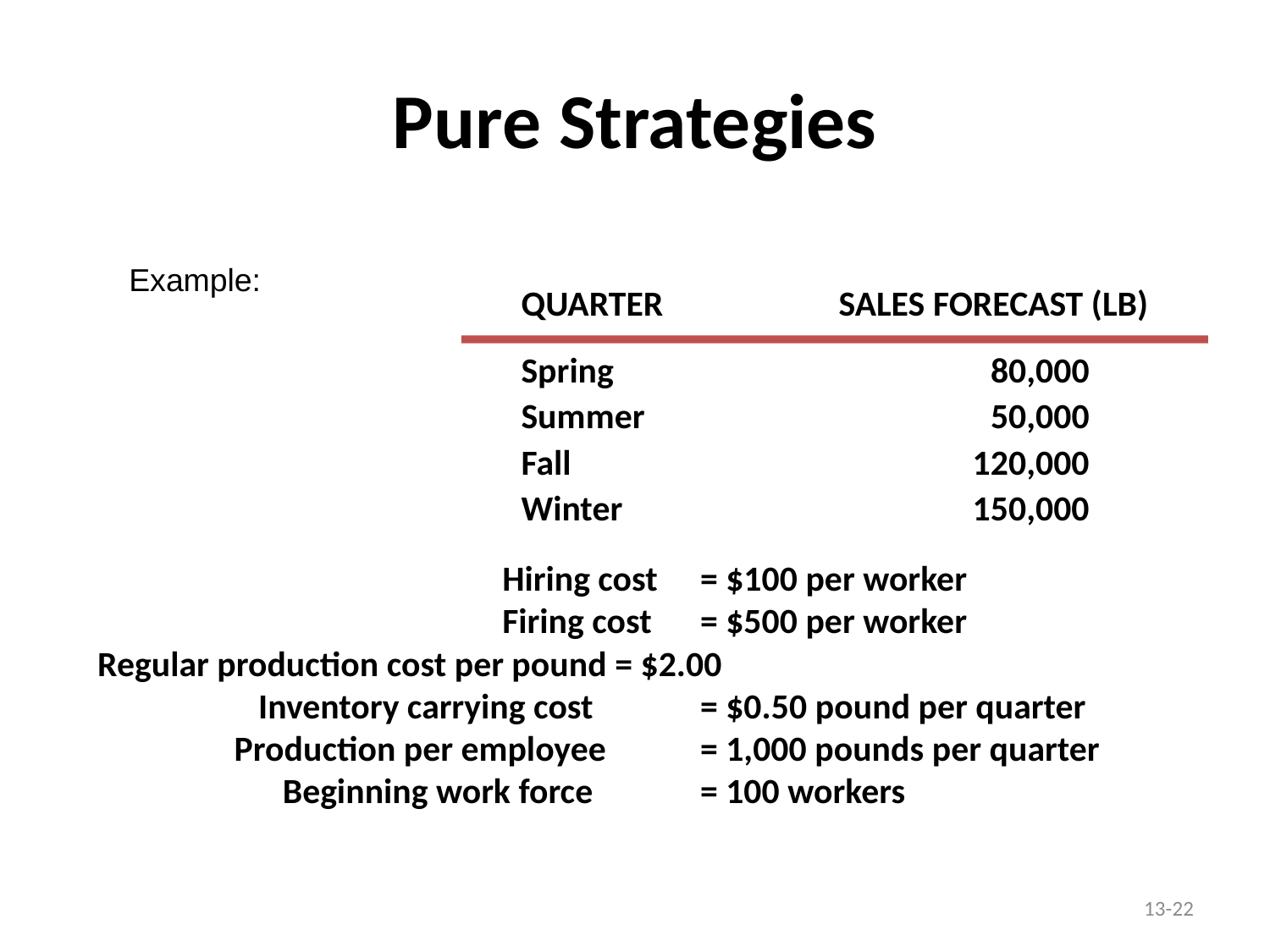

# Pure Strategies
Example:
QUARTER	SALES FORECAST (LB)

Spring		80,000
Summer		50,000
Fall		120,000
Winter		150,000

		Hiring cost	= $100 per worker
		Firing cost	= $500 per worker
    Regular production cost per pound = $2.00
	                        Inventory carrying cost	= $0.50 pound per quarter
	                     Production per employee	= 1,000 pounds per quarter
	                           Beginning work force	= 100 workers
13-22